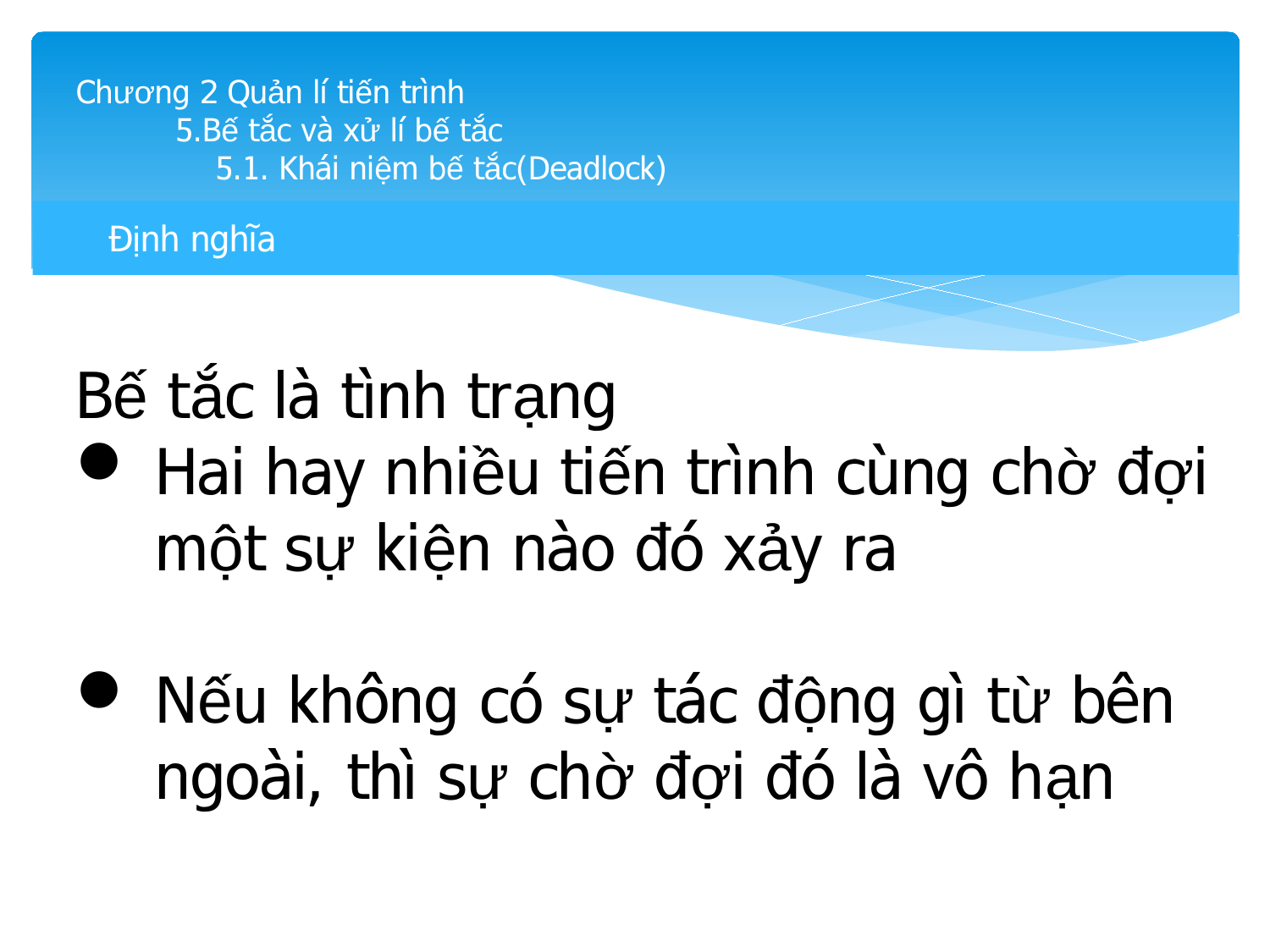

# Chương 2 Quản lí tiến trình 5.Bế tắc và xử lí bế tắc 5.1. Khái niệm bế tắc(Deadlock)
Định nghĩa
Bế tắc là tình trạng
Hai hay nhiều tiến trình cùng chờ đợi một sự kiện nào đó xảy ra

Nếu không có sự tác động gì từ bên ngoài, thì sự chờ đợi đó là vô hạn